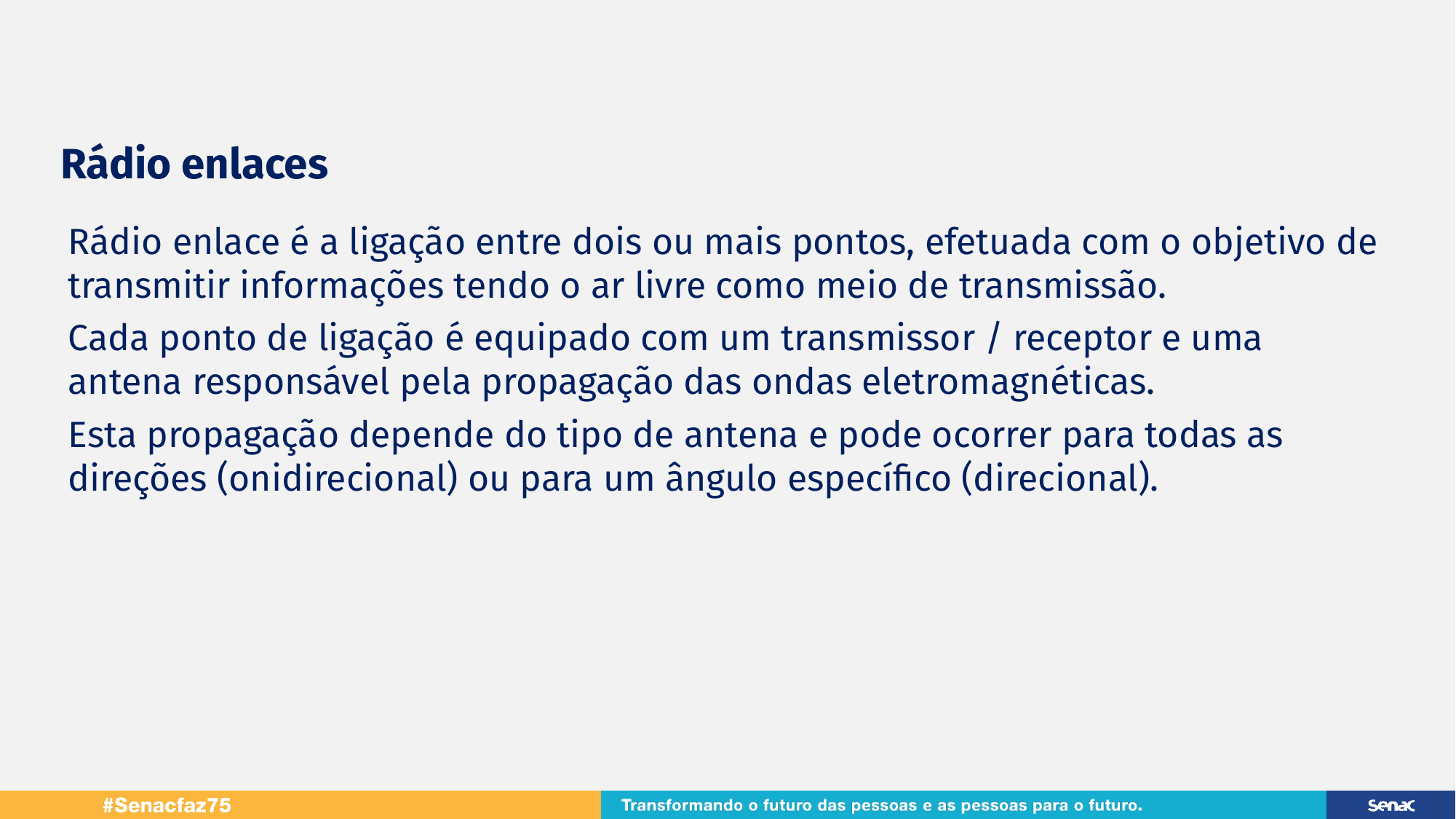

Rádio enlaces
Rádio enlace é a ligação entre dois ou mais pontos, efetuada com o objetivo de transmitir informações tendo o ar livre como meio de transmissão.
Cada ponto de ligação é equipado com um transmissor / receptor e uma antena responsável pela propagação das ondas eletromagnéticas.
Esta propagação depende do tipo de antena e pode ocorrer para todas as direções (onidirecional) ou para um ângulo específico (direcional).